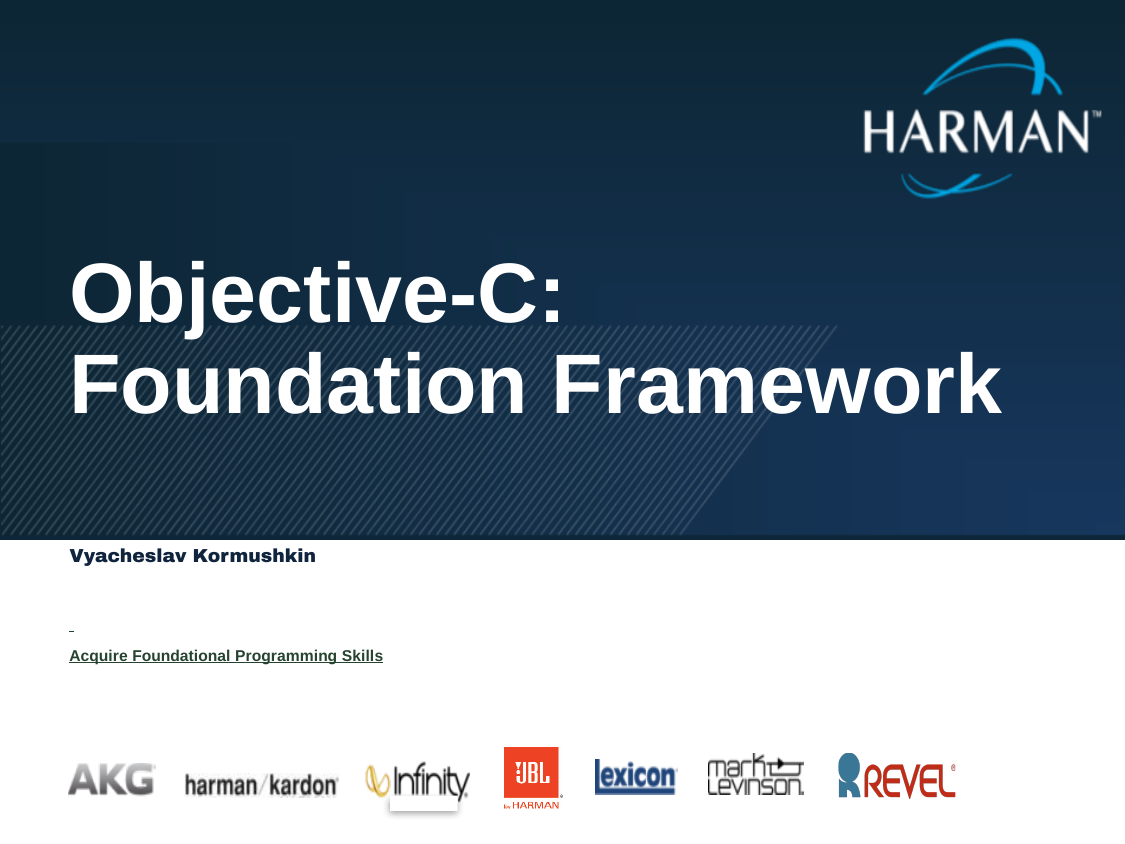

# Objective-C: Foundation Framework
Vyacheslav Kormushkin

Acquire Foundational Programming Skills